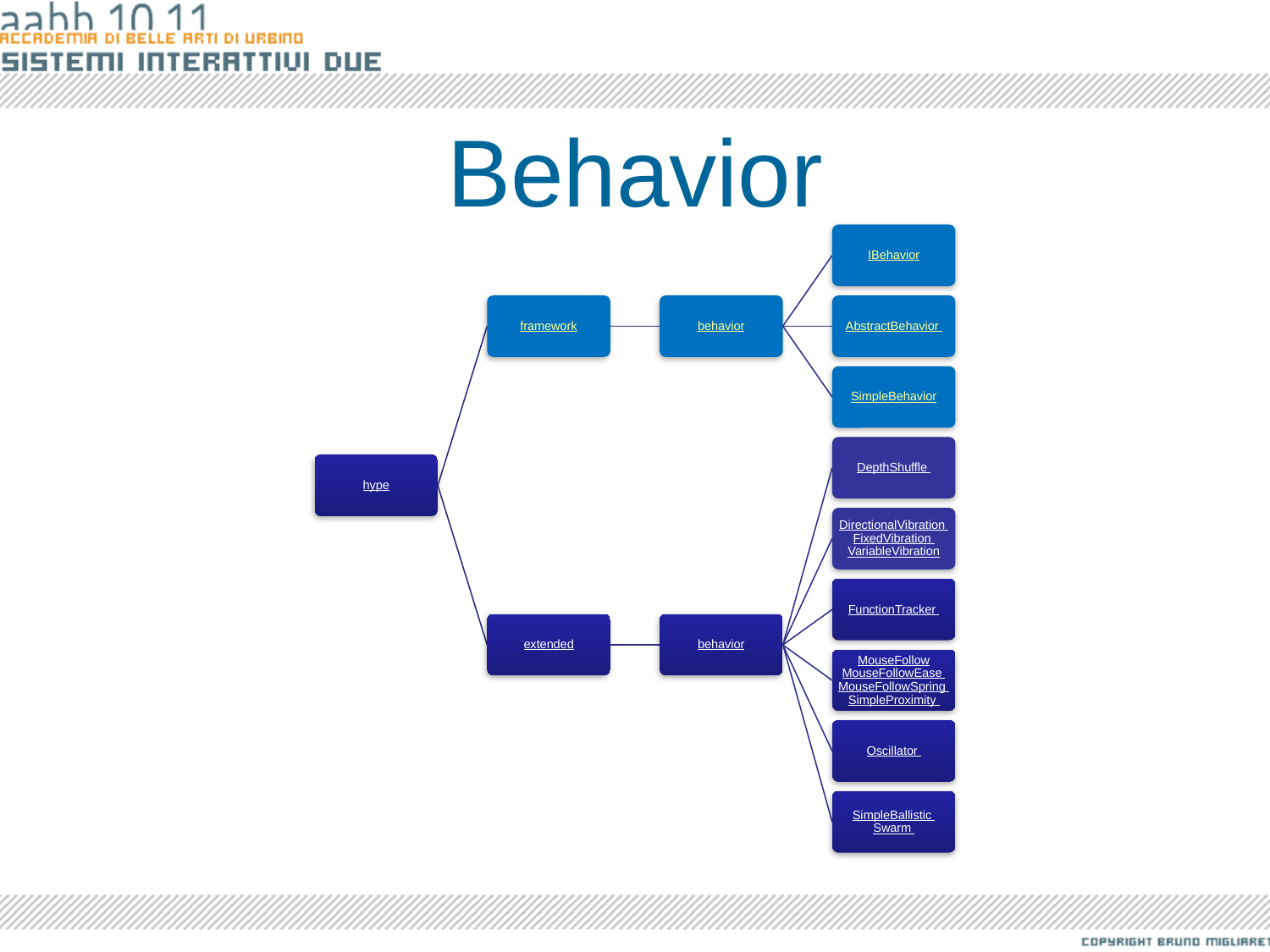

# Behavior
hype

framework

behavior

IBehavior

AbstractBehavior

SimpleBehavior

extended

behavior

DepthShuffle

DirectionalVibration
FixedVibration
VariableVibration

FunctionTracker

MouseFollow
MouseFollowEase
MouseFollowSpring
SimpleProximity

Oscillator

SimpleBallistic
Swarm